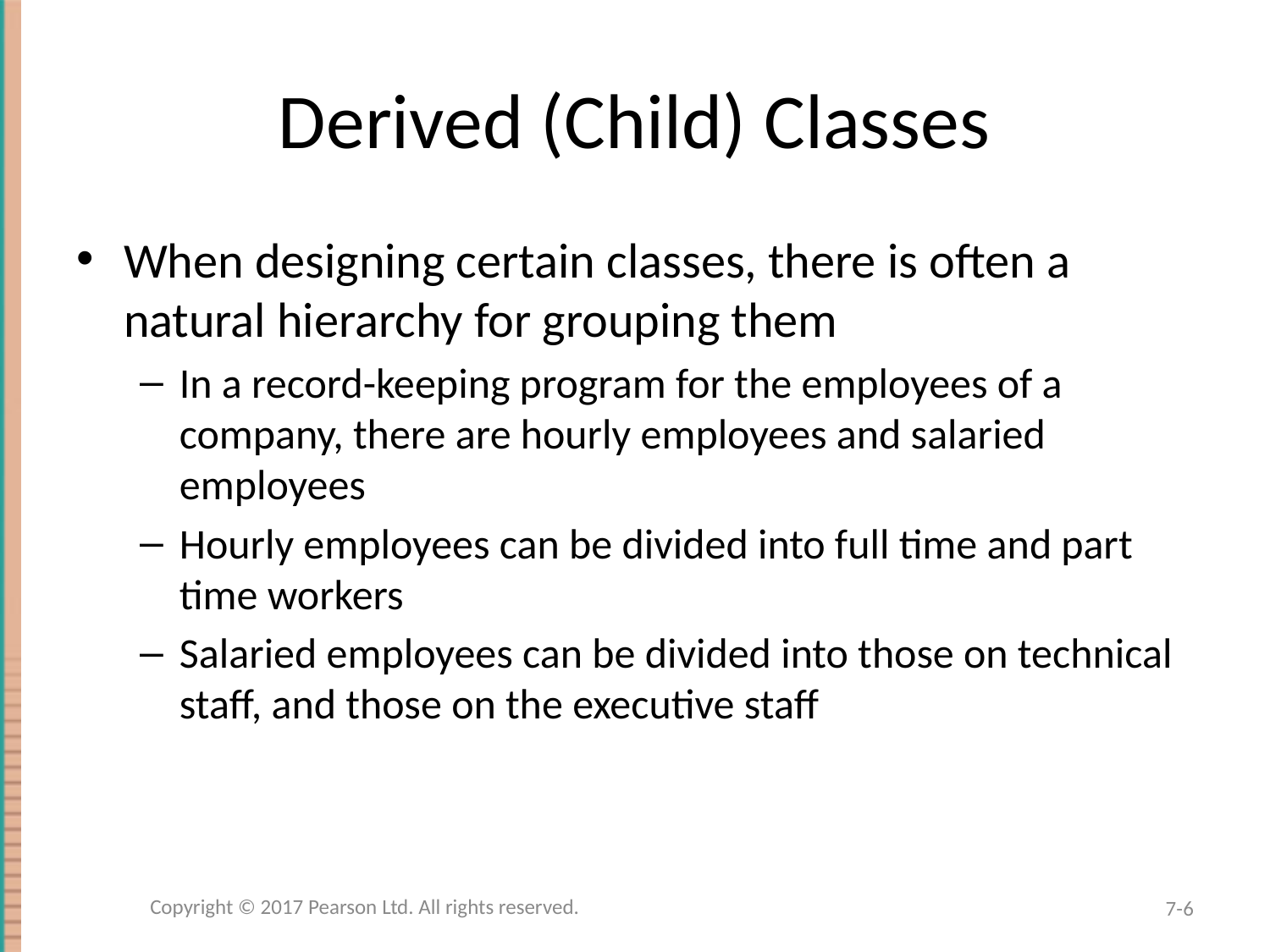

# Derived (Child) Classes
When designing certain classes, there is often a natural hierarchy for grouping them
In a record-keeping program for the employees of a company, there are hourly employees and salaried employees
Hourly employees can be divided into full time and part time workers
Salaried employees can be divided into those on technical staff, and those on the executive staff
Copyright © 2017 Pearson Ltd. All rights reserved.
7-6